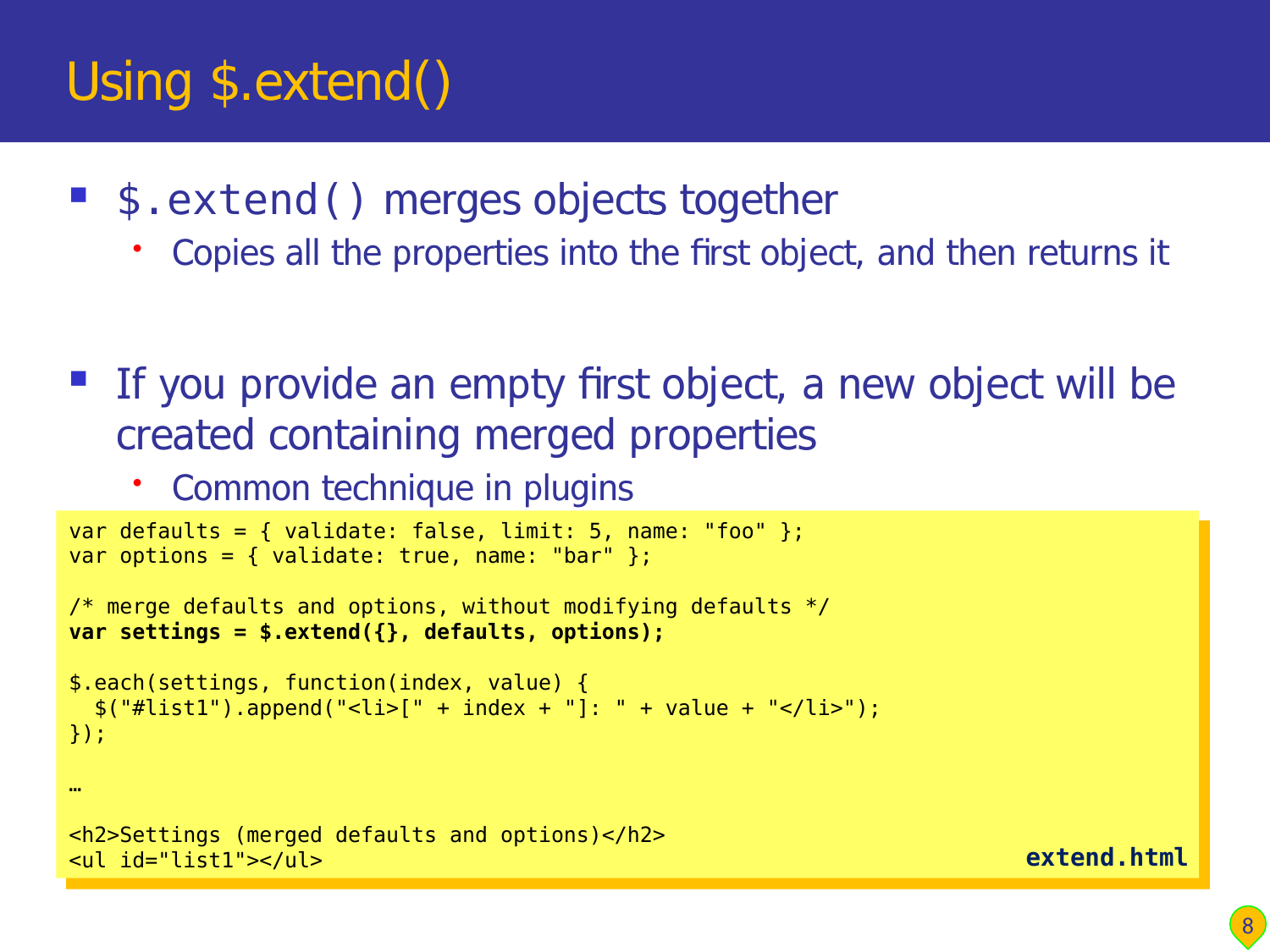

# Using $.extend()
$.extend() merges objects together
Copies all the properties into the first object, and then returns it

If you provide an empty first object, a new object will be created containing merged properties
Common technique in plugins
var defaults = { validate: false, limit: 5, name: "foo" };
var options = { validate: true, name: "bar" };

/* merge defaults and options, without modifying defaults */
var settings = $.extend({}, defaults, options);

$.each(settings, function(index, value) {
  $("#list1").append("<li>[" + index + "]: " + value + "</li>");
});

…

<h2>Settings (merged defaults and options)</h2>
<ul id="list1"></ul>
extend.html
8